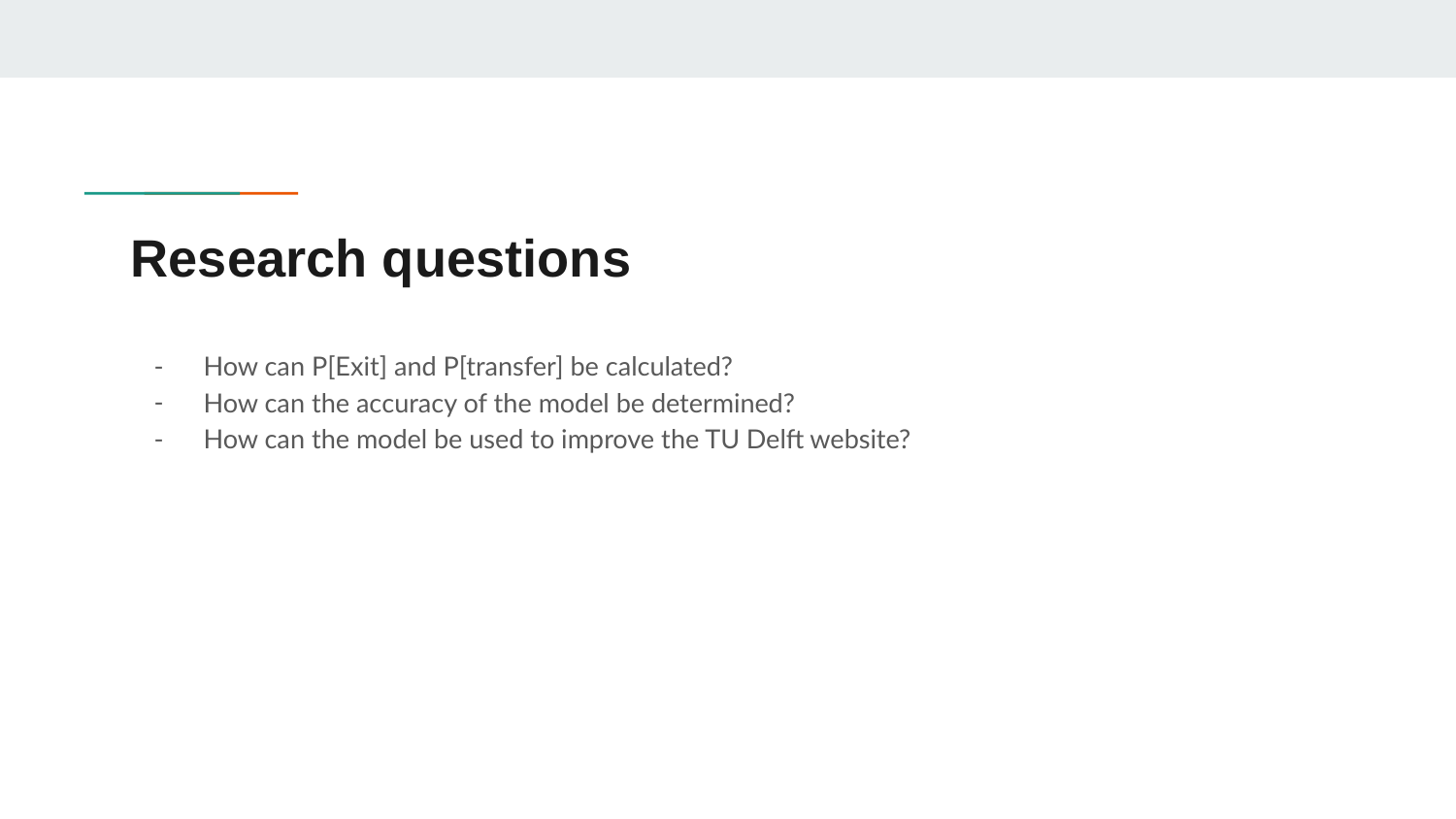

# Research questions
How can P[Exit] and P[transfer] be calculated?
How can the accuracy of the model be determined?
How can the model be used to improve the TU Delft website?